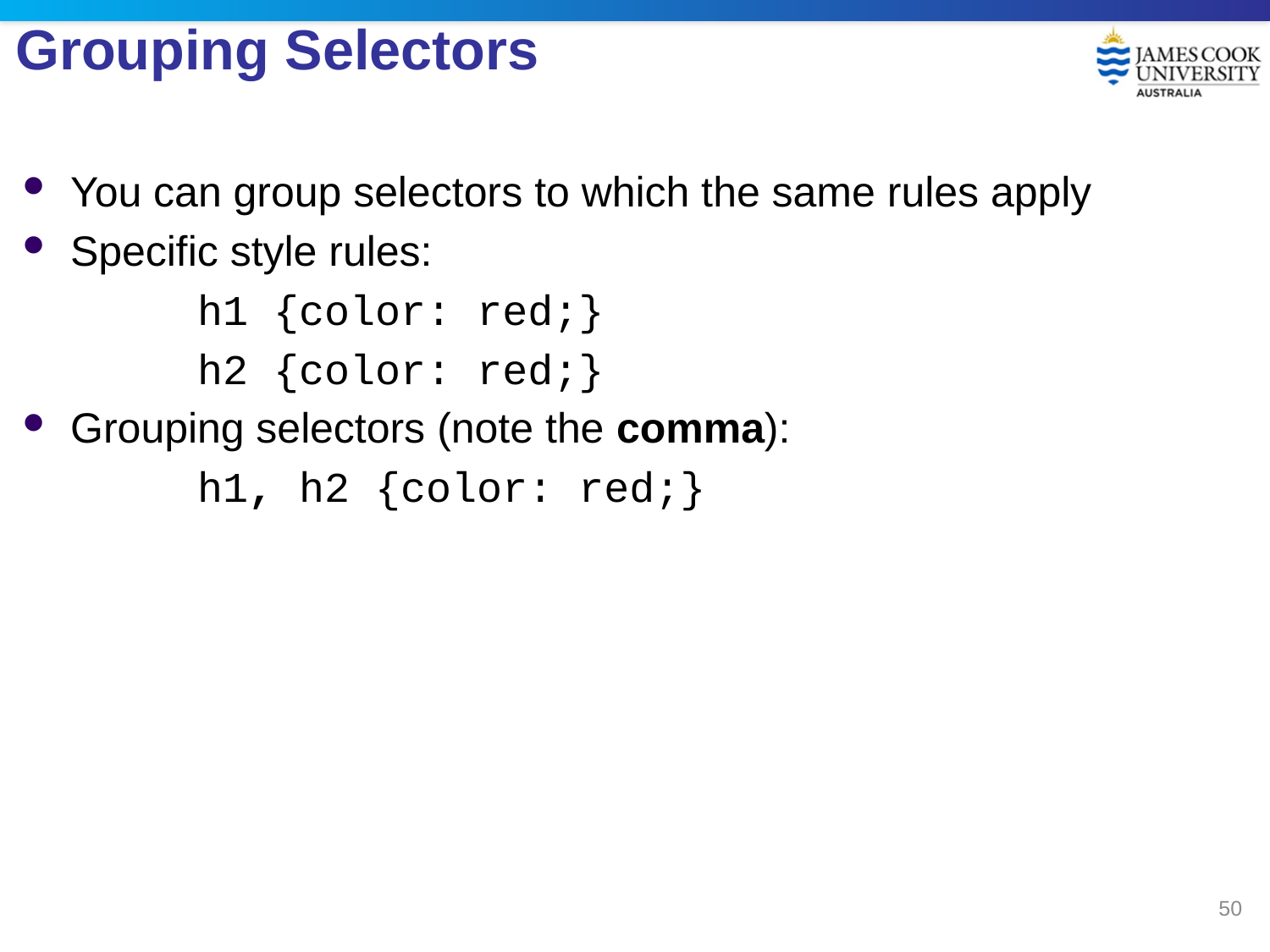

# Grouping Selectors
You can group selectors to which the same rules apply
Specific style rules:
	h1 {color: red;}
	h2 {color: red;}
Grouping selectors (note the comma):
	h1, h2 {color: red;}
50